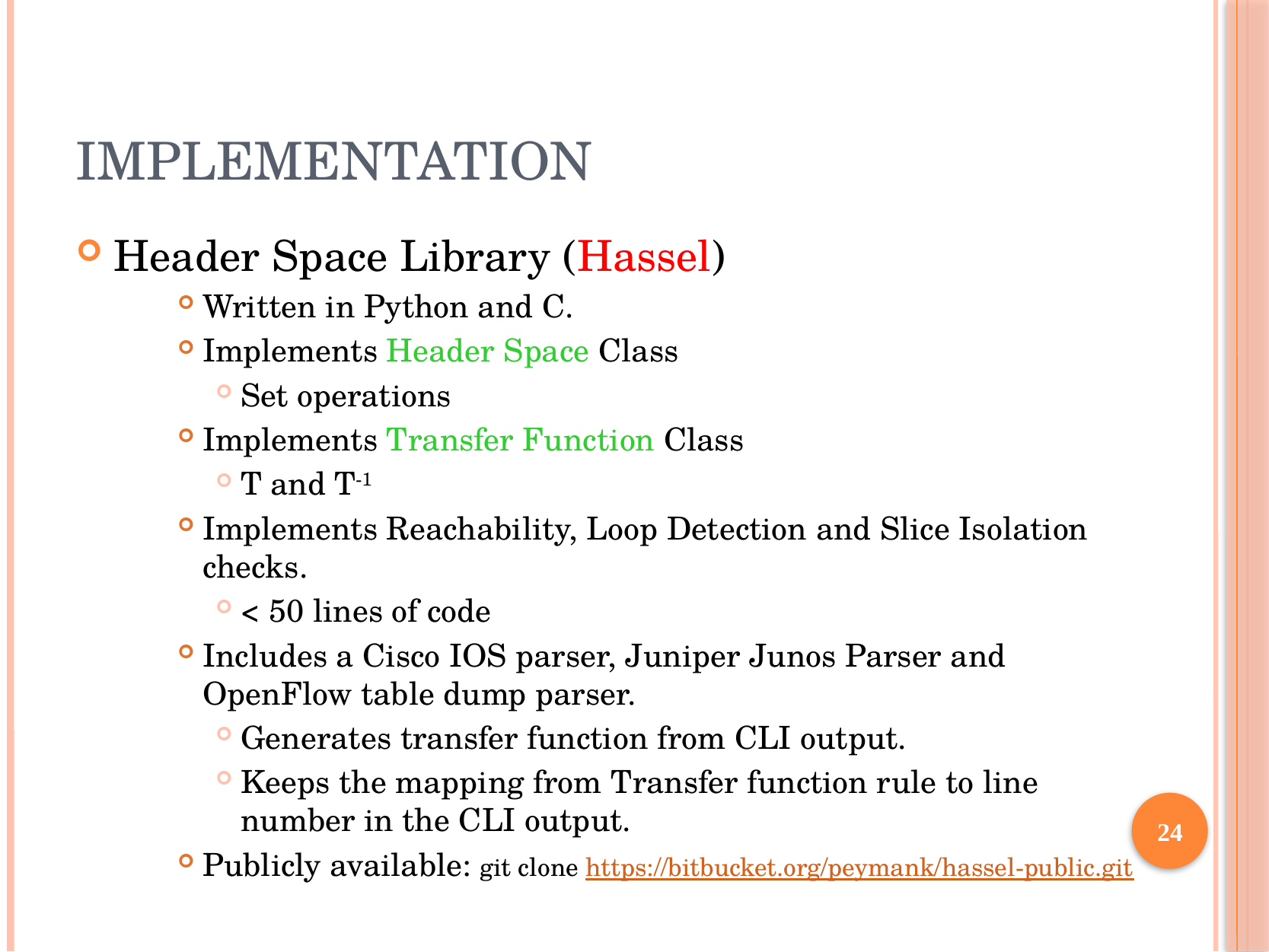

# Implementation
Header Space Library (Hassel)
Written in Python and C.
Implements Header Space Class
Set operations
Implements Transfer Function Class
T and T-1
Implements Reachability, Loop Detection and Slice Isolation checks.
< 50 lines of code
Includes a Cisco IOS parser, Juniper Junos Parser and OpenFlow table dump parser.
Generates transfer function from CLI output.
Keeps the mapping from Transfer function rule to line number in the CLI output.
Publicly available: git clone https://bitbucket.org/peymank/hassel-public.git
24